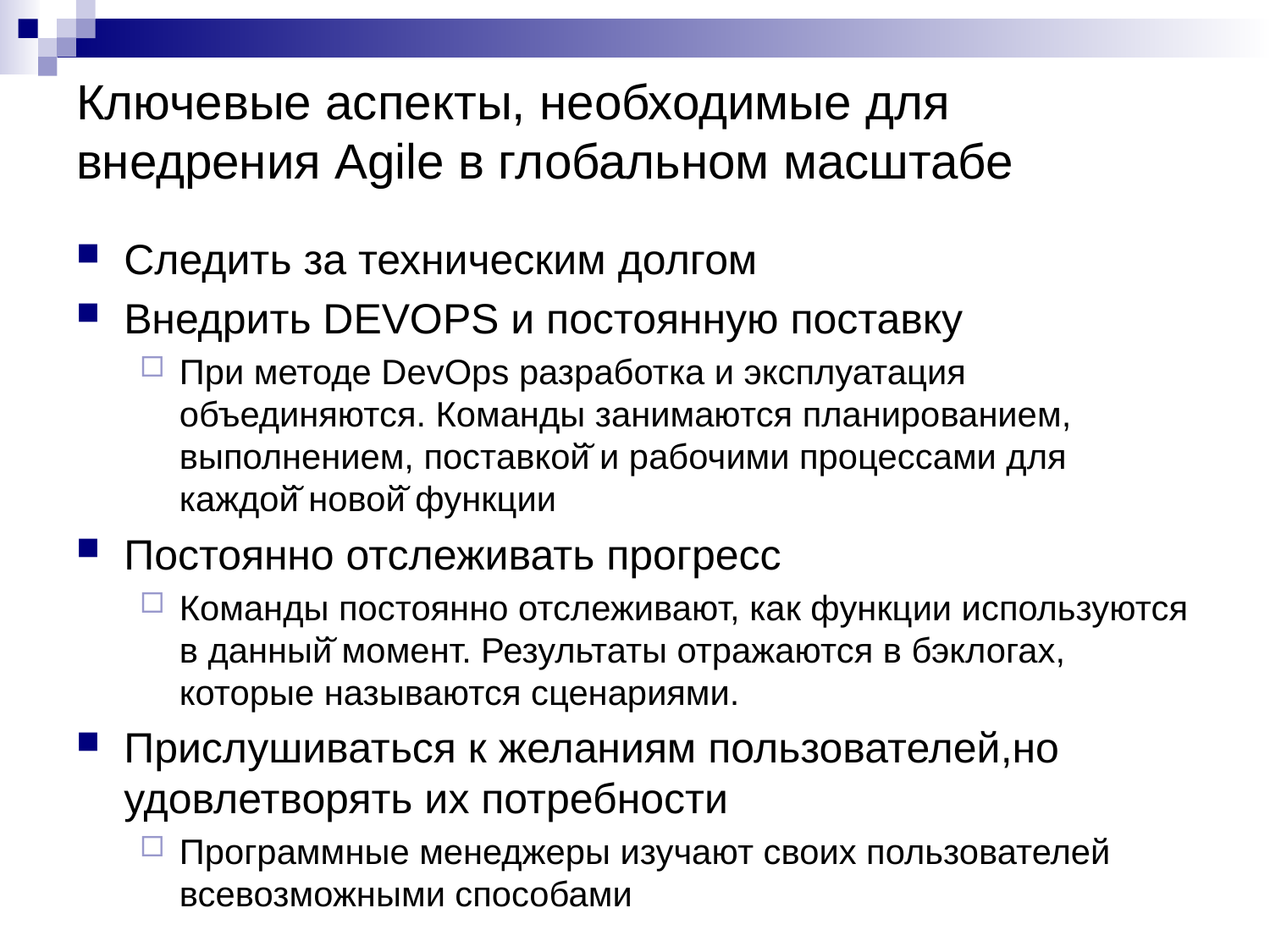

# Ключевые аспекты, необходимые для внедрения Agile в глобальном масштабе
Следить за техническим долгом
Внедрить DEVOPS и постоянную поставку
При методе DevOps разработка и эксплуатация объединяются. Команды занимаются планированием, выполнением, поставкой̆ и рабочими процессами для каждой̆ новой̆ функции
Постоянно отслеживать прогресс
Команды постоянно отслеживают, как функции используются в данный̆ момент. Результаты отражаются в бэклогах, которые называются сценариями.
Прислушиваться к желаниям пользователей,но удовлетворять их потребности
Программные менеджеры изучают своих пользователей всевозможными способами